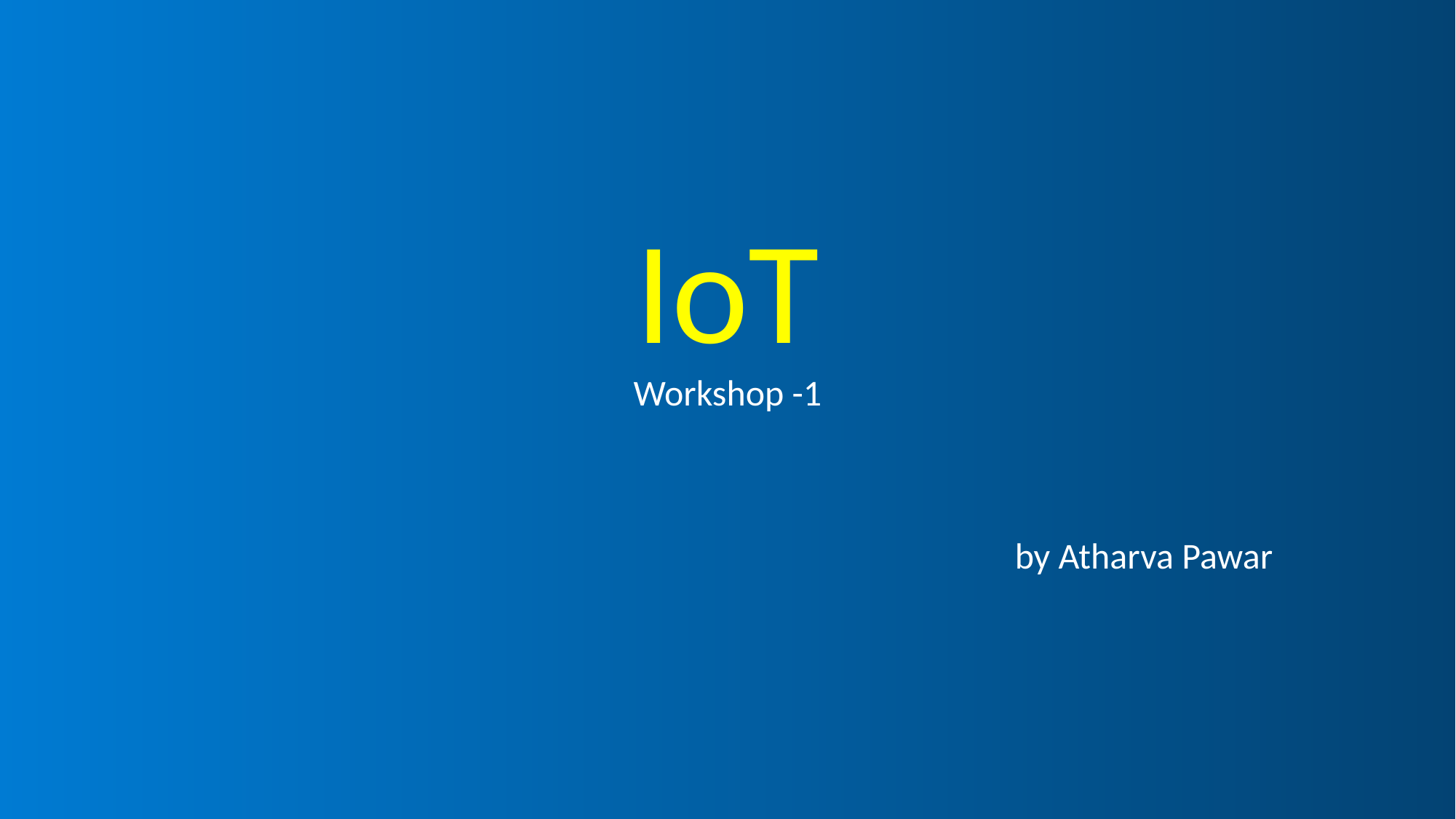

# IoT Workshop -1
by Atharva Pawar